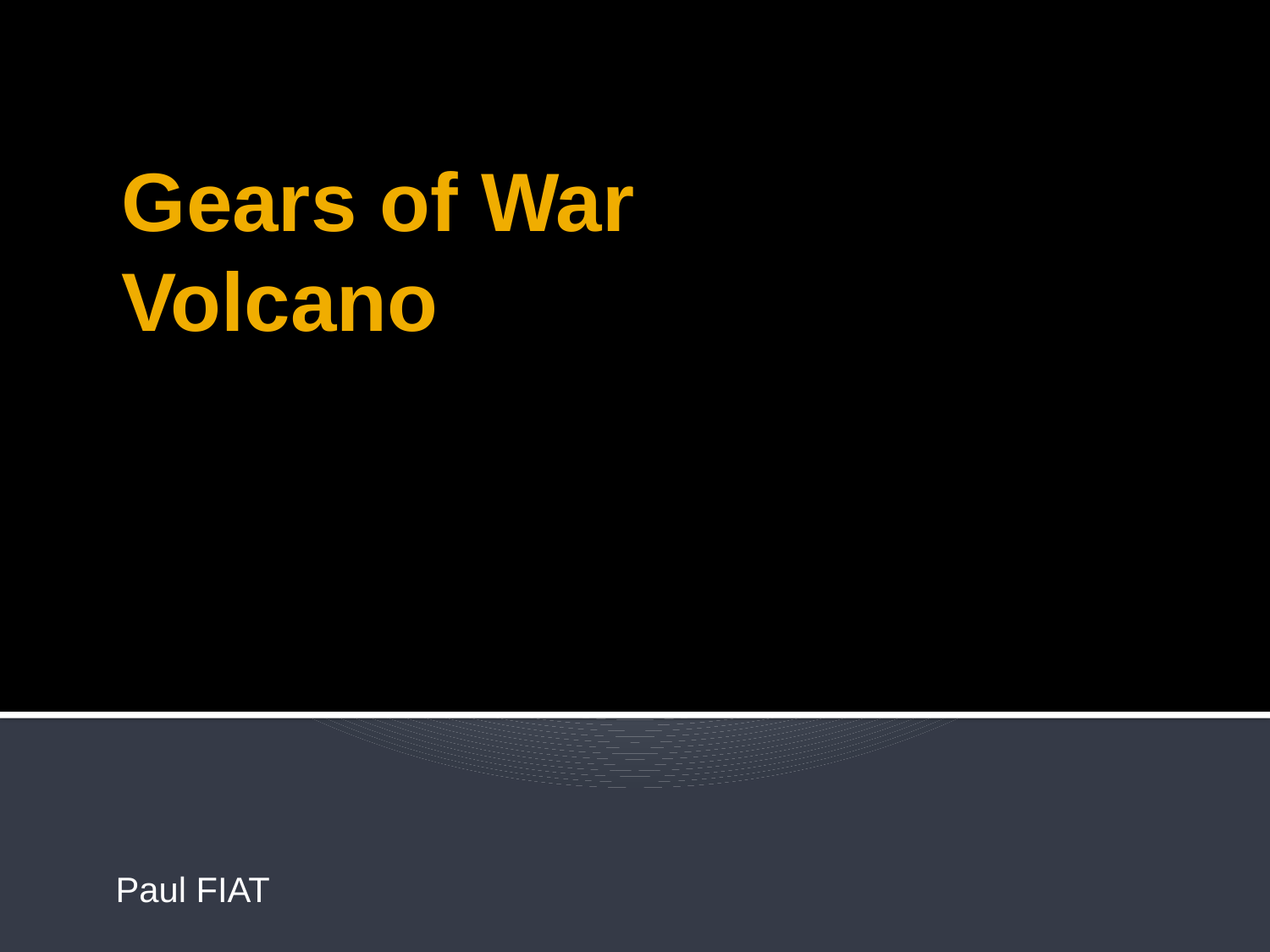

# Gears of War Volcano
Paul FIAT